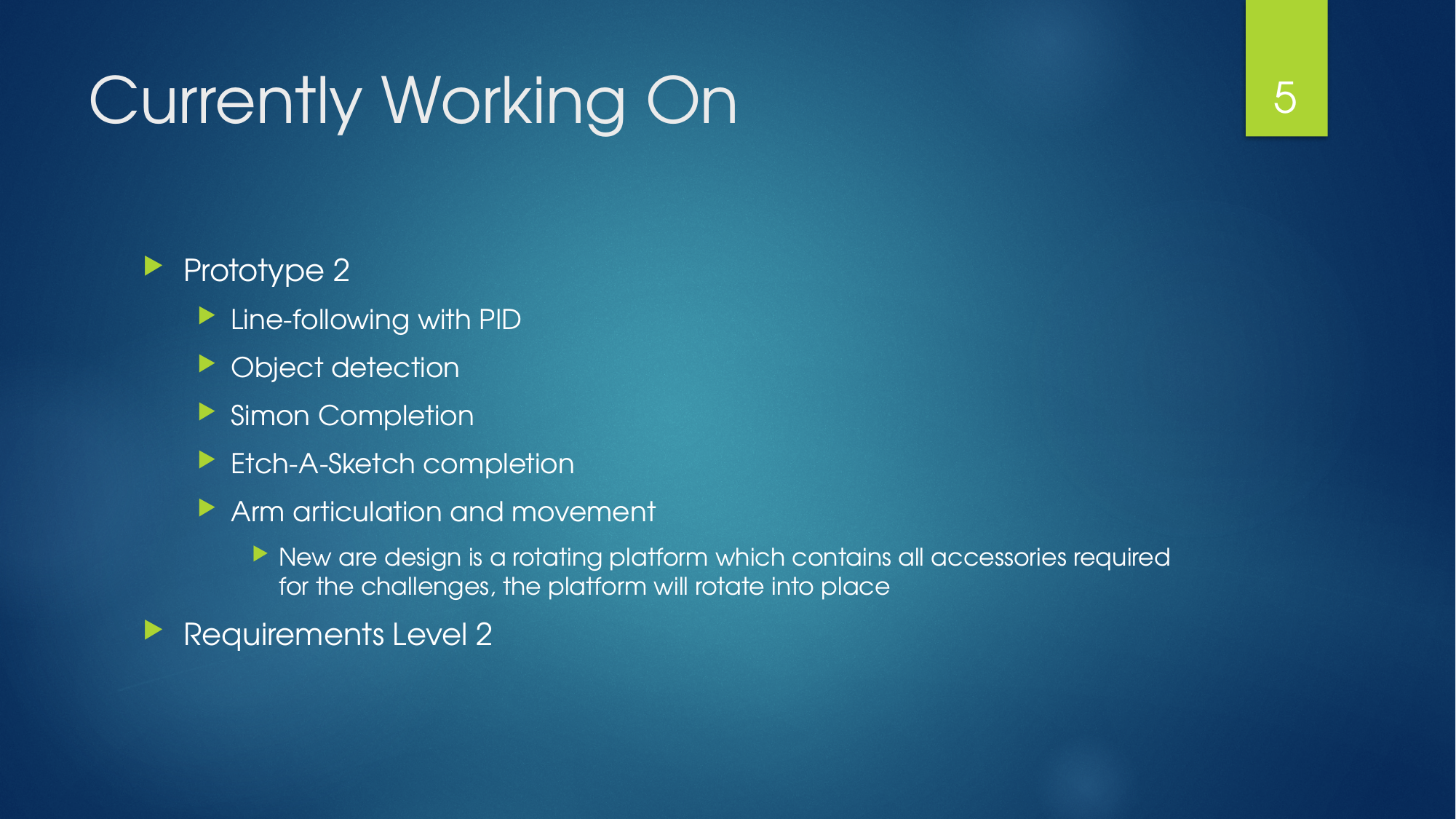

5
# Currently Working On
Prototype 2
Line-following with PID
Object detection
Simon Completion
Etch-A-Sketch completion
Arm articulation and movement
New are design is a rotating platform which contains all accessories required for the challenges, the platform will rotate into place
Requirements Level 2